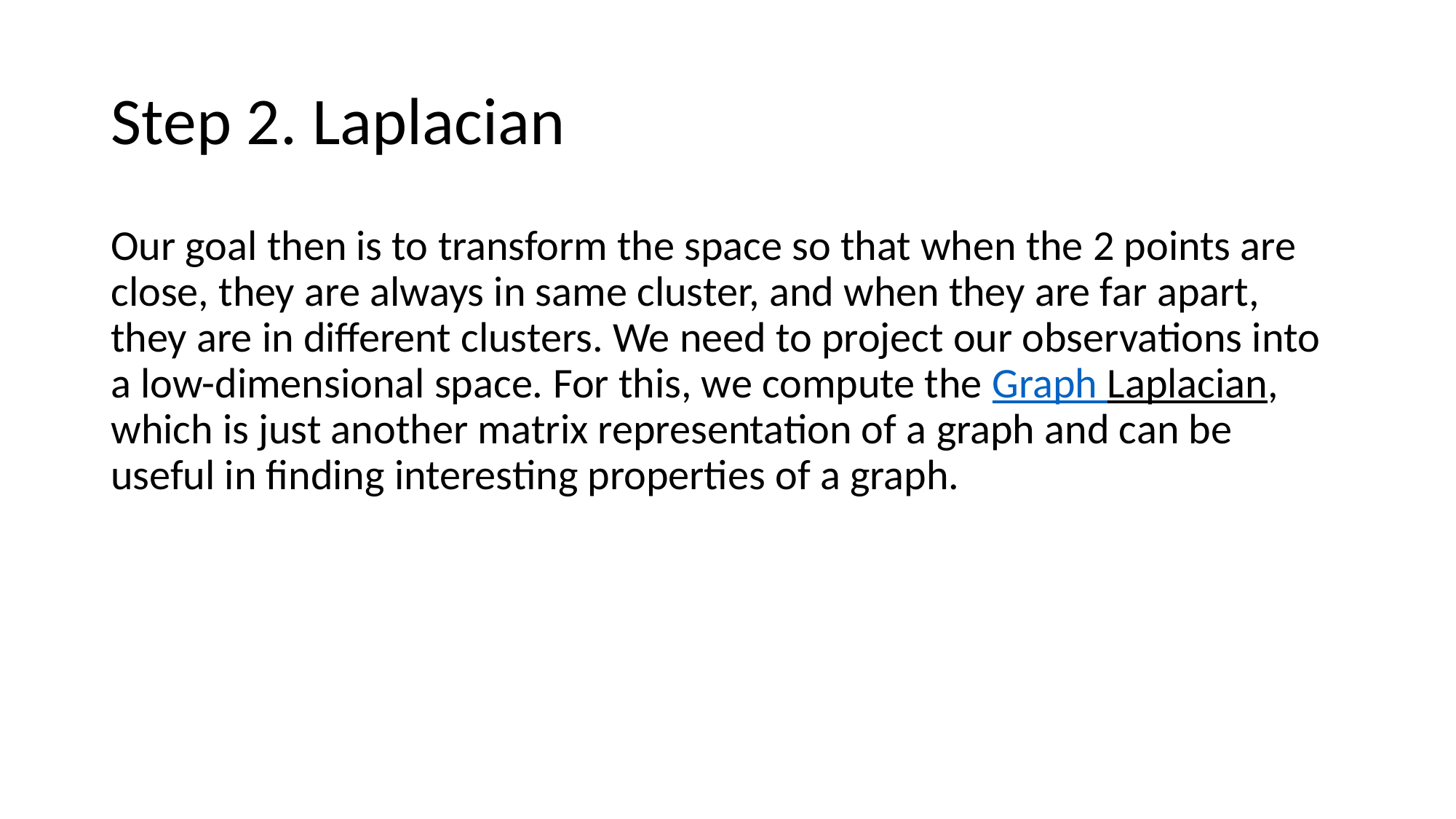

# Step 2. Laplacian
Our goal then is to transform the space so that when the 2 points are close, they are always in same cluster, and when they are far apart, they are in different clusters. We need to project our observations into a low-dimensional space. For this, we compute the Graph Laplacian, which is just another matrix representation of a graph and can be useful in finding interesting properties of a graph.